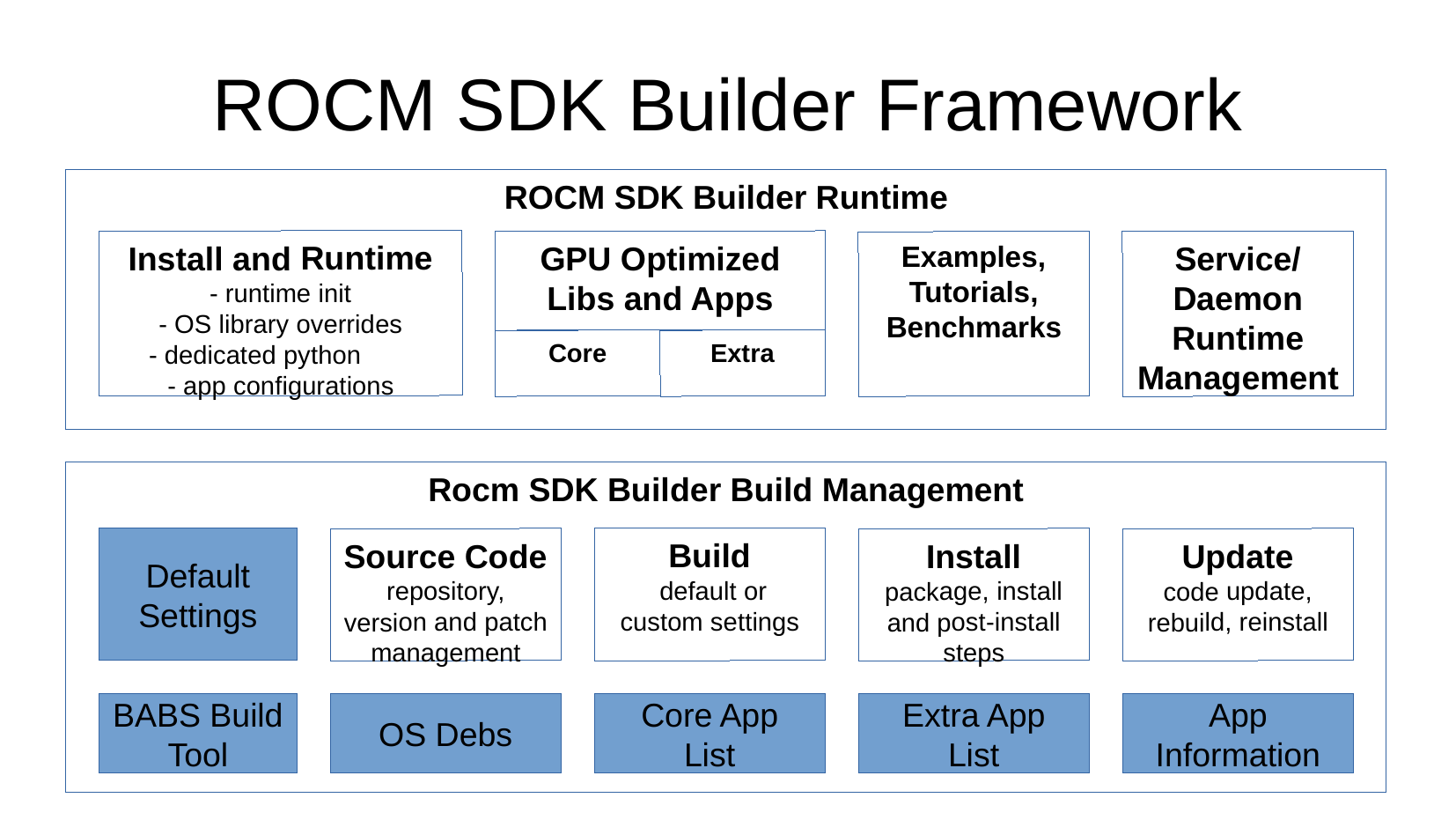

# ROCM SDK Builder Framework
ROCM SDK Builder Runtime
Install and Runtime
- runtime init
- OS library overrides
- dedicated python
- app configurations
GPU Optimized
Libs and Apps
Service/Daemon Runtime
Management
Examples, Tutorials,
Benchmarks
Extra
Core
Rocm SDK Builder Build Management
Build
 default or custom settings
Default Settings
Source Code
repository, version and patch management
Install
package, install and post-install steps
Update
code update, rebuild, reinstall
BABS Build
Tool
OS Debs
Core App
List
Extra App
List
App Information